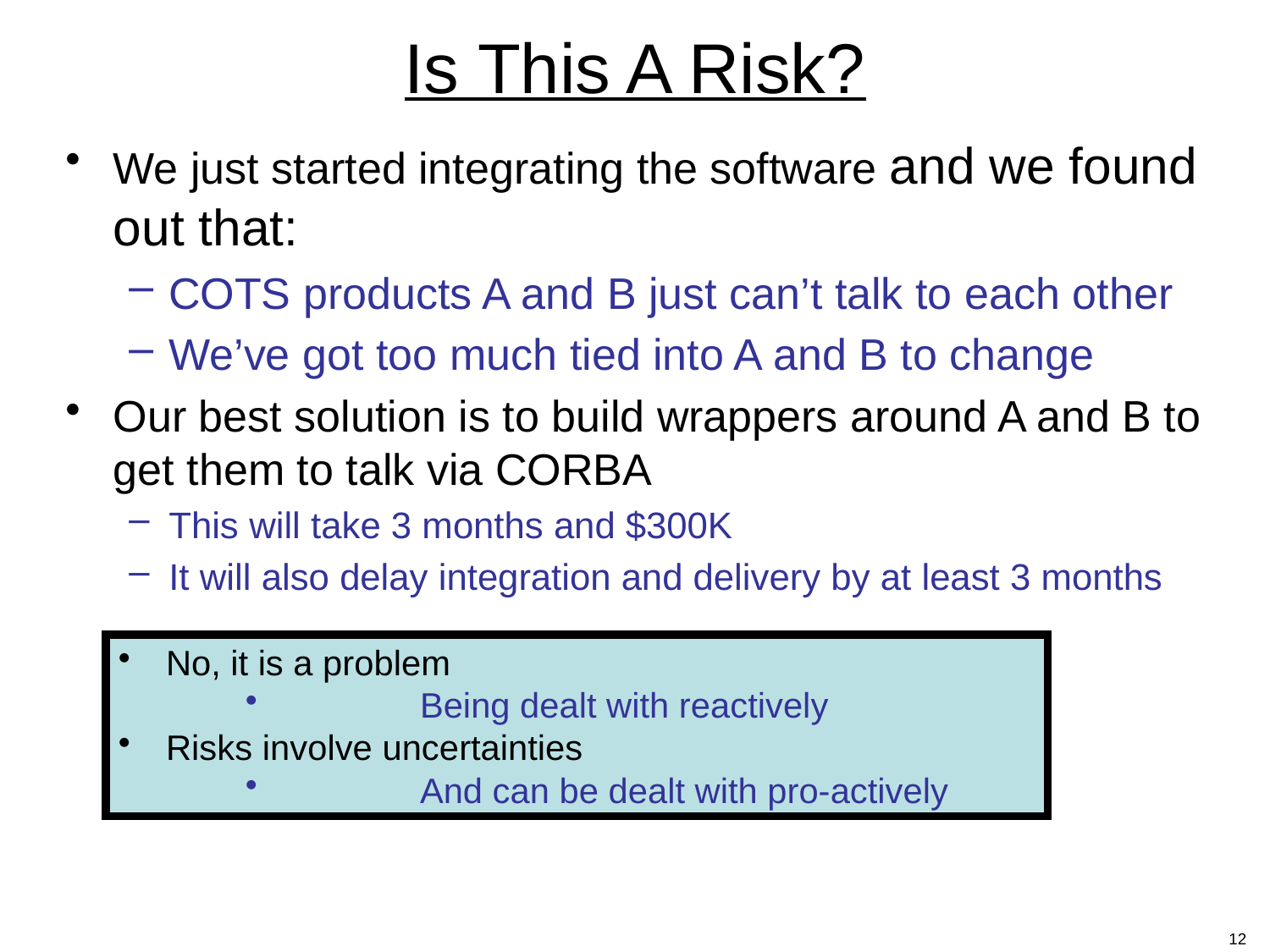

# Is This A Risk?
We just started integrating the software and we found out that:
COTS products A and B just can’t talk to each other
We’ve got too much tied into A and B to change
Our best solution is to build wrappers around A and B to get them to talk via CORBA
This will take 3 months and $300K
It will also delay integration and delivery by at least 3 months
No, it is a problem
 	Being dealt with reactively
Risks involve uncertainties
 	And can be dealt with pro-actively
12